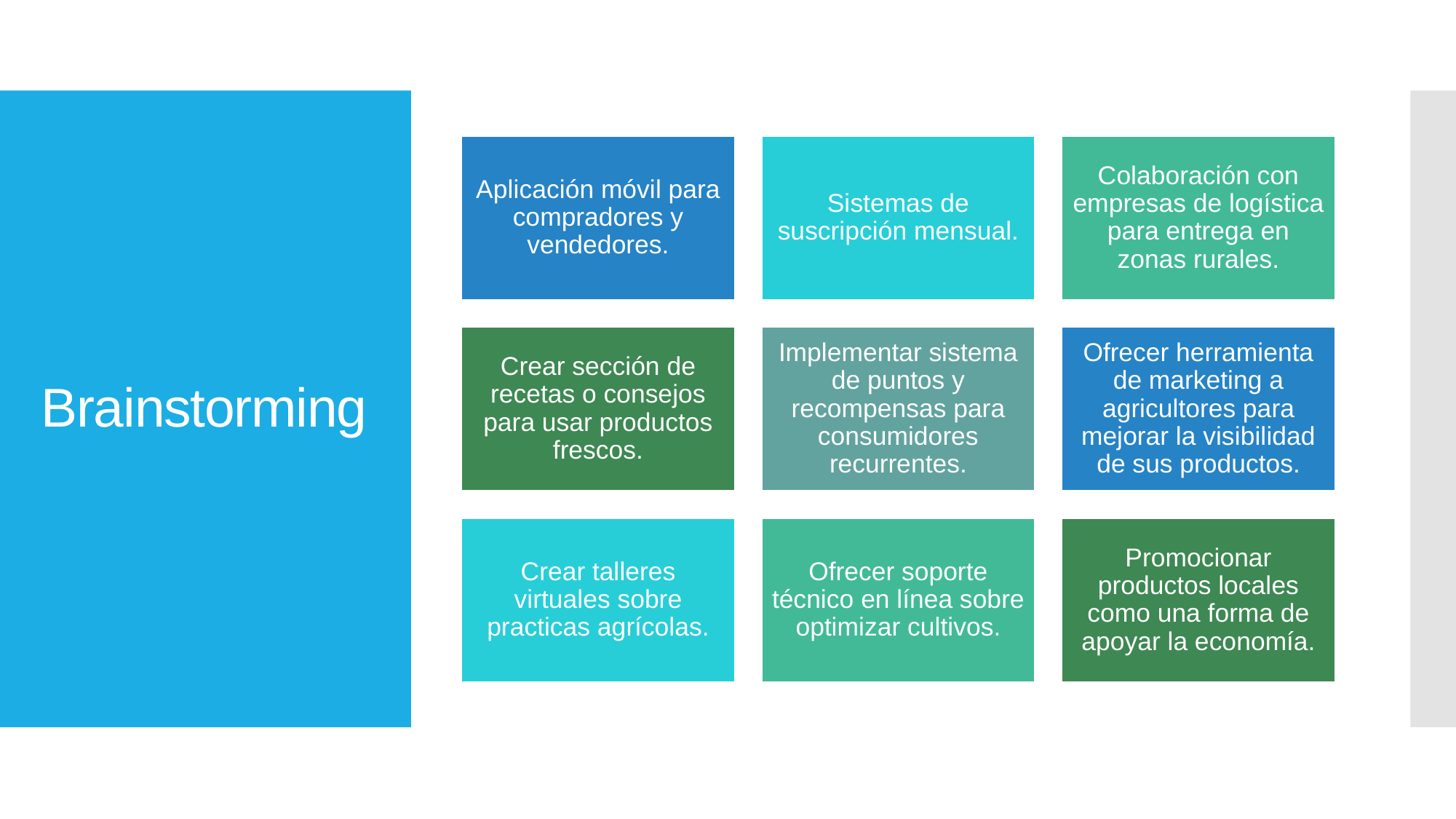

Aplicación móvil para compradores y vendedores.
Sistemas de suscripción mensual.
Colaboración con empresas de logística para entrega en zonas rurales.
Crear sección de recetas o consejos para usar productos frescos.
Implementar sistema de puntos y recompensas para consumidores recurrentes.
Ofrecer herramienta de marketing a agricultores para mejorar la visibilidad de sus productos.
Crear talleres virtuales sobre practicas agrícolas.
Ofrecer soporte técnico en línea sobre optimizar cultivos.
Promocionar productos locales como una forma de apoyar la economía.
# Brainstorming